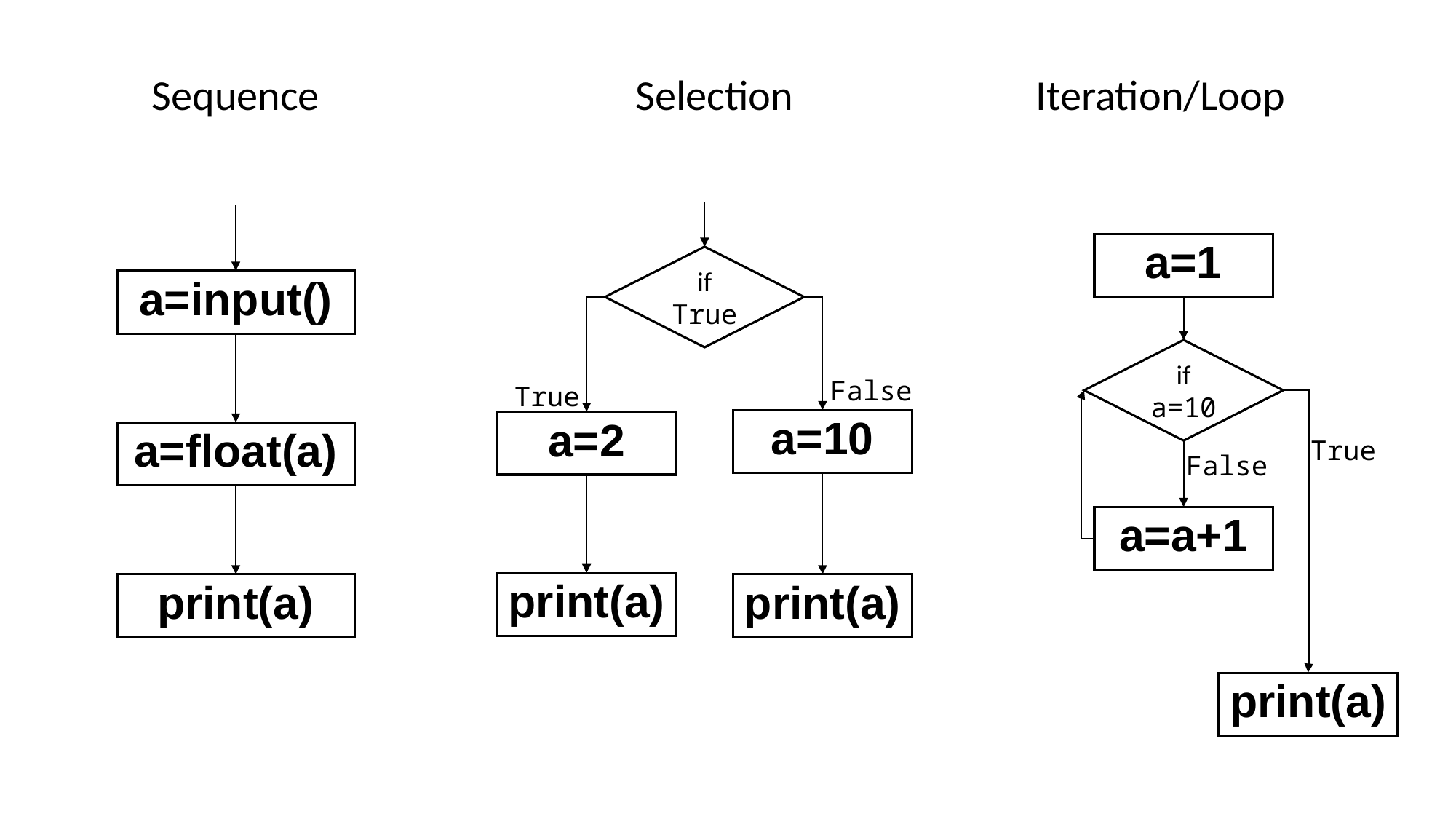

Sequence
Selection
Iteration/Loop
a=1

if True
a=input()

if a=10
False
True
a=10

a=2

a=float(a)

True
False
a=a+1

print(a)

print(a)

print(a)

print(a)